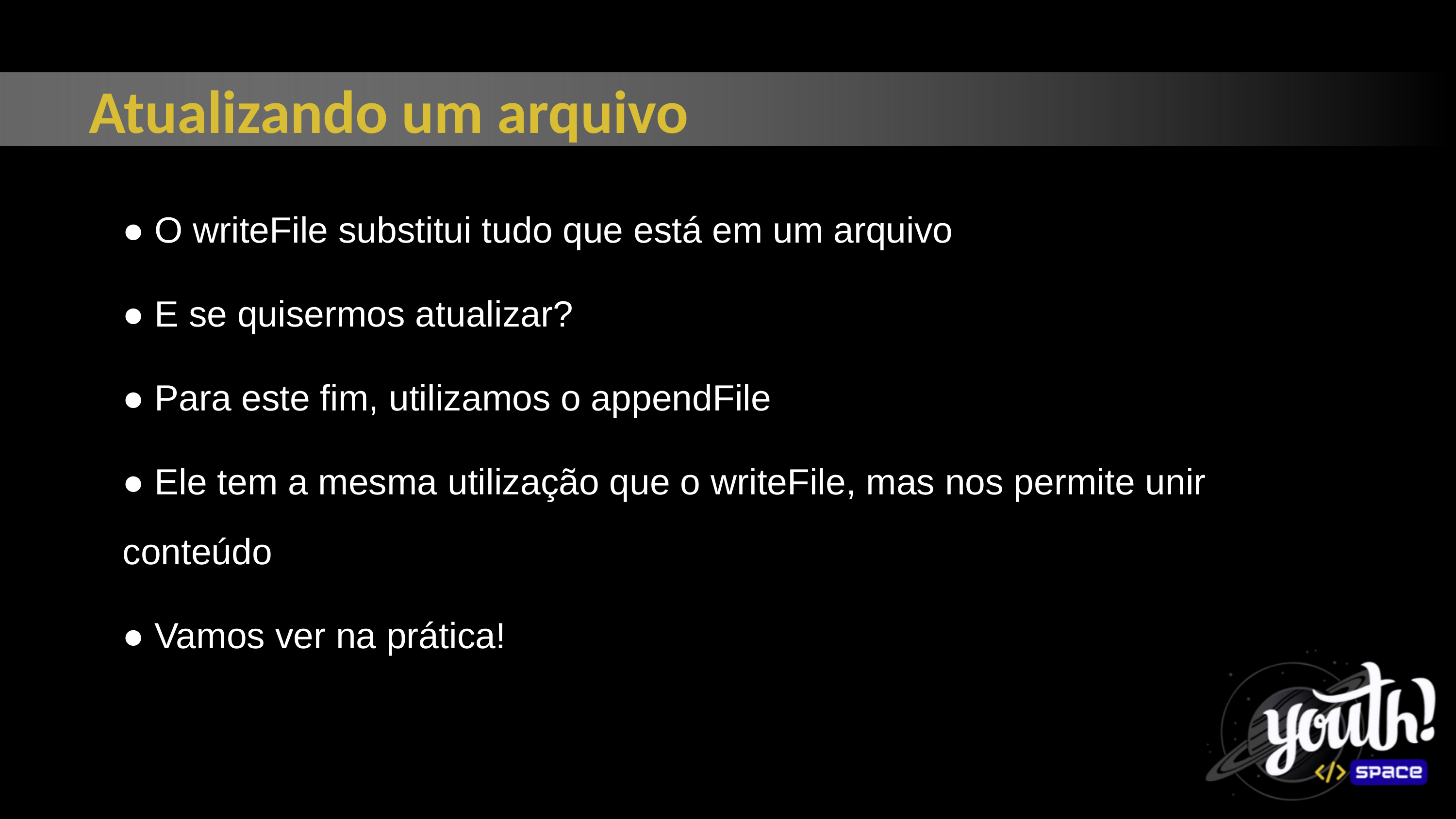

Atualizando um arquivo

● O writeFile substitui tudo que está em um arquivo
● E se quisermos atualizar?
● Para este fim, utilizamos o appendFile
● Ele tem a mesma utilização que o writeFile, mas nos permite unir conteúdo
● Vamos ver na prática!